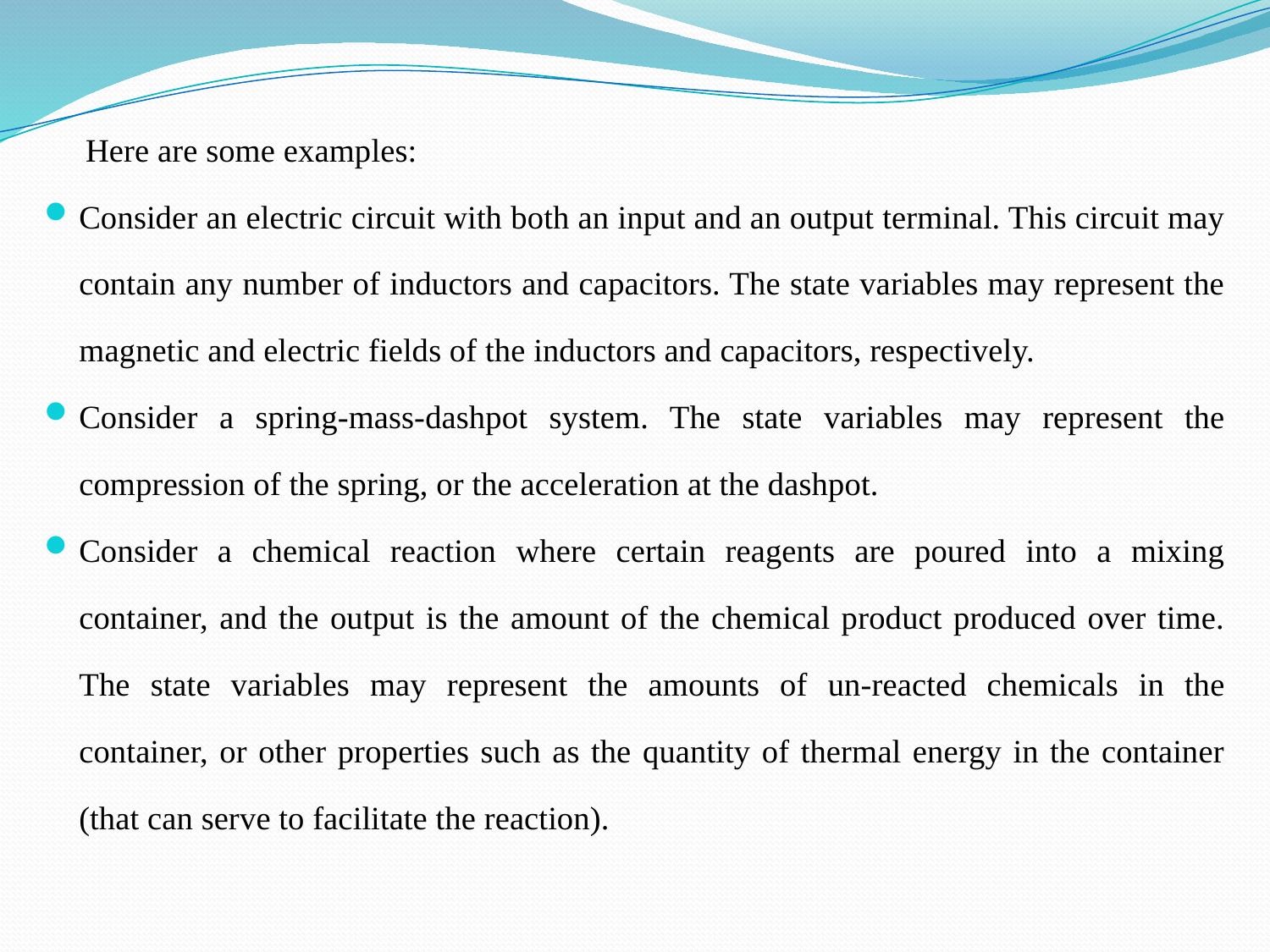

Here are some examples:
Consider an electric circuit with both an input and an output terminal. This circuit may contain any number of inductors and capacitors. The state variables may represent the magnetic and electric fields of the inductors and capacitors, respectively.
Consider a spring-mass-dashpot system. The state variables may represent the compression of the spring, or the acceleration at the dashpot.
Consider a chemical reaction where certain reagents are poured into a mixing container, and the output is the amount of the chemical product produced over time. The state variables may represent the amounts of un-reacted chemicals in the container, or other properties such as the quantity of thermal energy in the container (that can serve to facilitate the reaction).